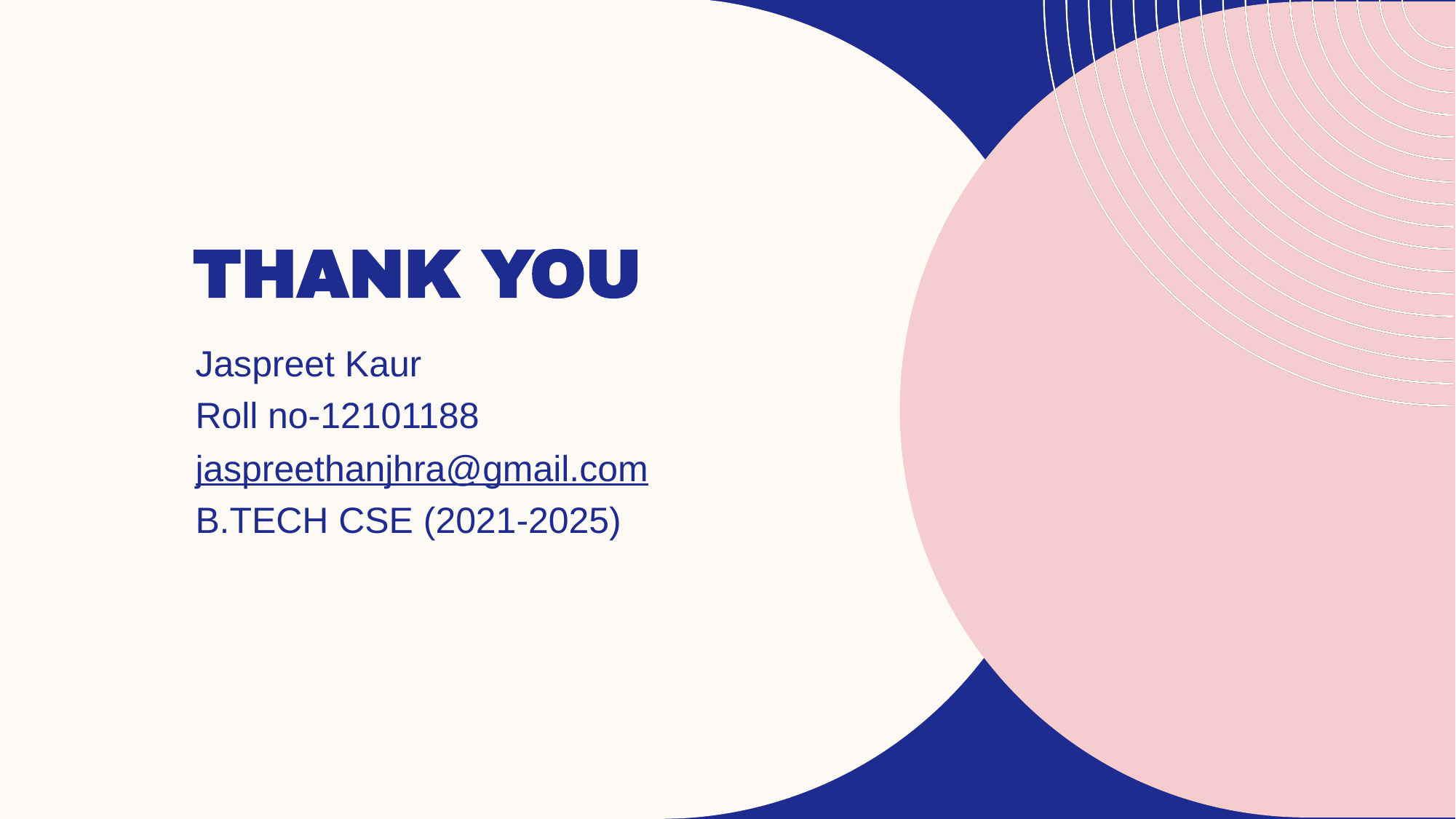

# THANK YOU
Jaspreet Kaur
Roll no-12101188
jaspreethanjhra@gmail.com
B.TECH CSE (2021-2025)